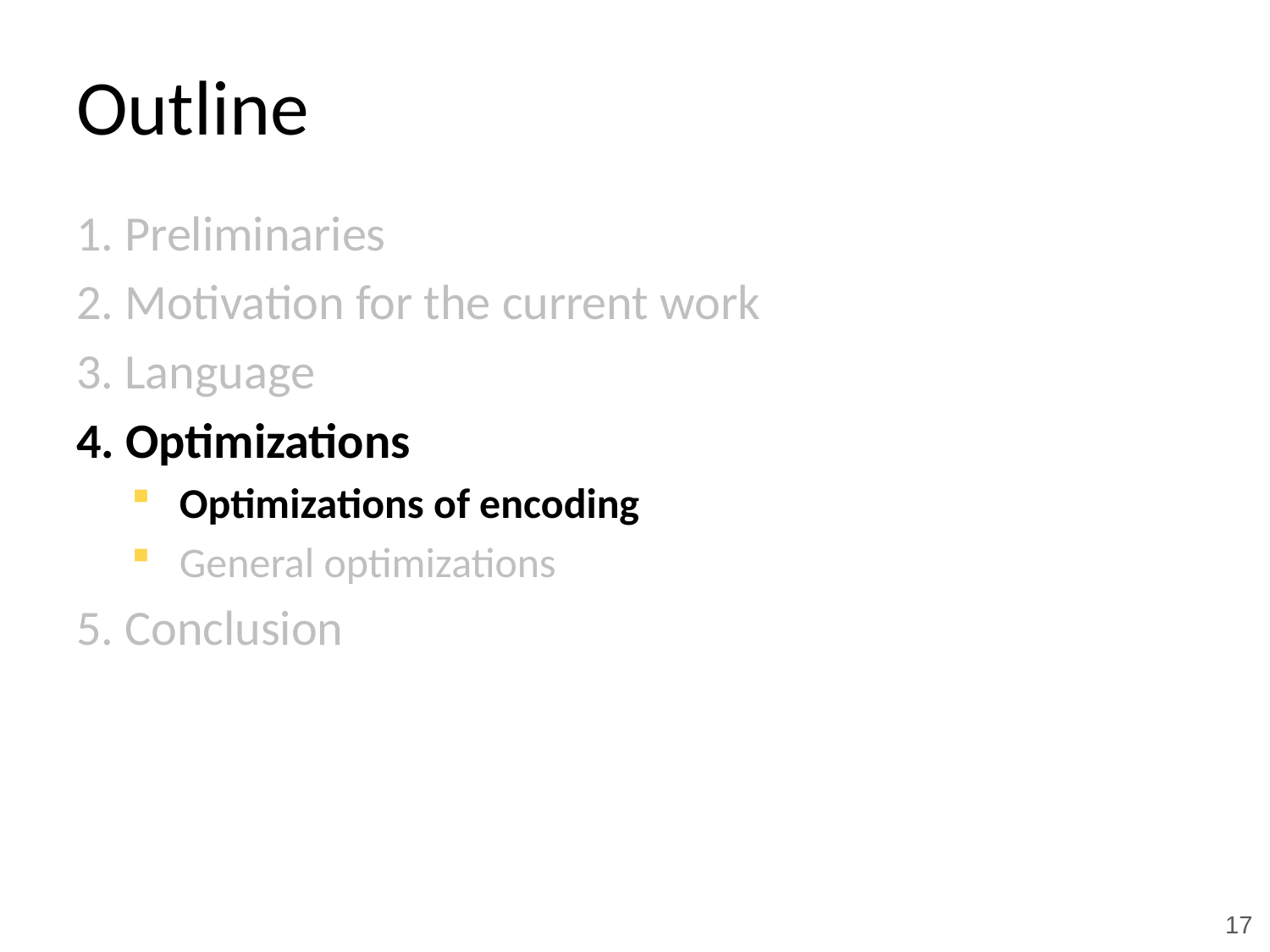

# Outline
1. Preliminaries
2. Motivation for the current work
3. Language
4. Optimizations
Optimizations of encoding
General optimizations
5. Conclusion